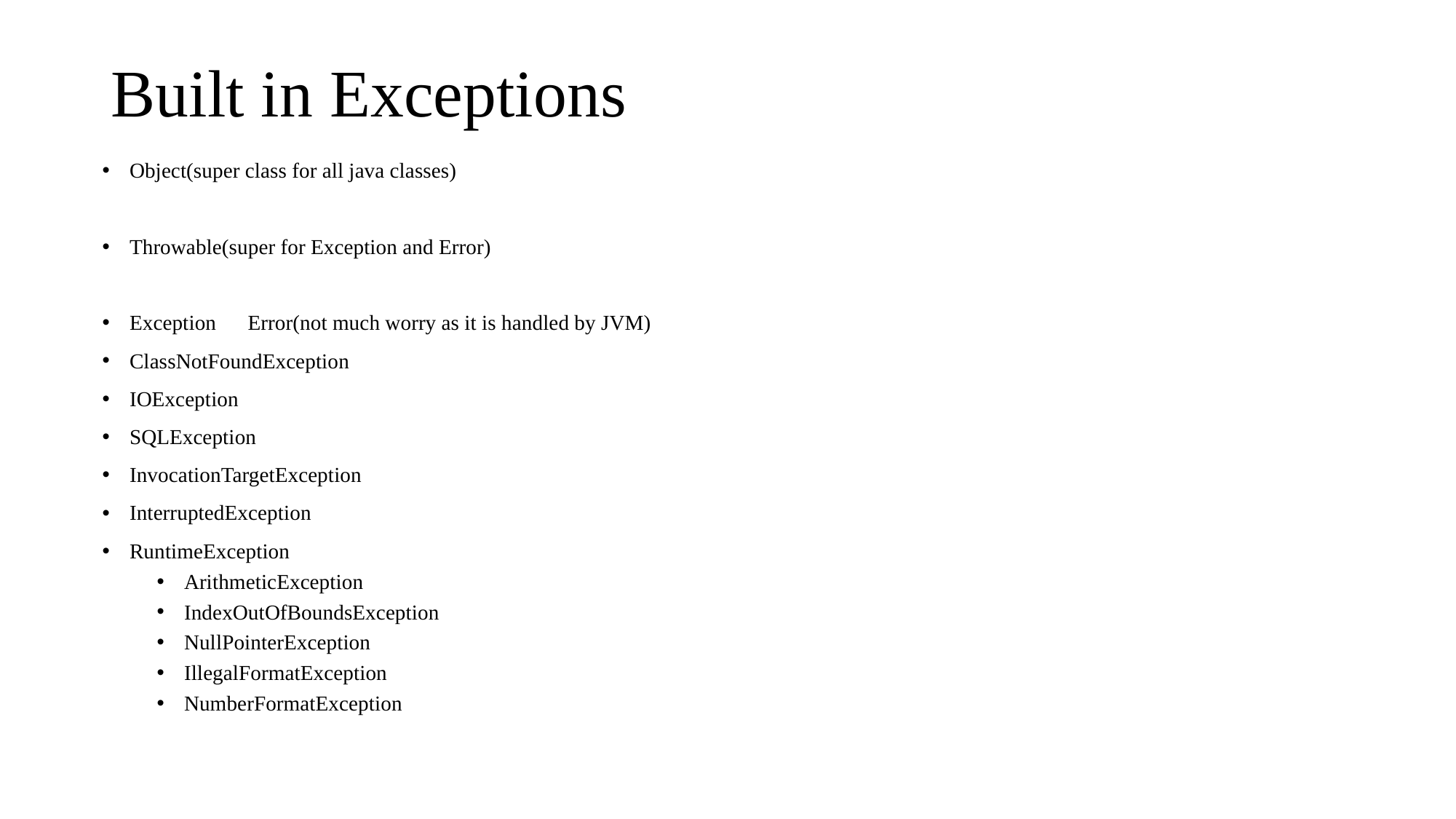

# Built in Exceptions
Object(super class for all java classes)

Throwable(super for Exception and Error)

Exception      Error(not much worry as it is handled by JVM)
ClassNotFoundException
IOException
SQLException
InvocationTargetException
InterruptedException
RuntimeException
ArithmeticException
IndexOutOfBoundsException
NullPointerException
IllegalFormatException
NumberFormatException